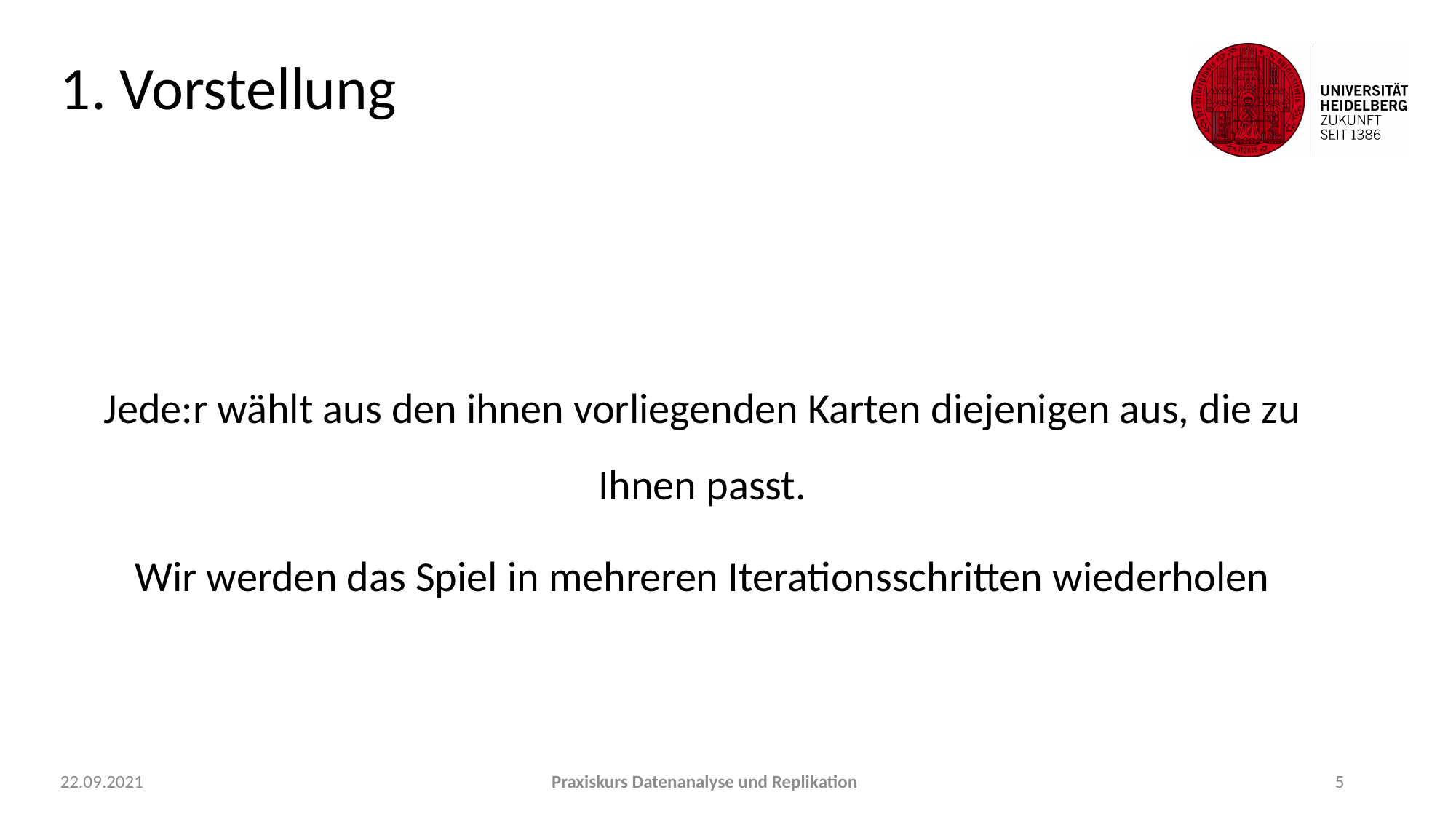

# 1. Vorstellung
Jede:r wählt aus den ihnen vorliegenden Karten diejenigen aus, die zu Ihnen passt.
Wir werden das Spiel in mehreren Iterationsschritten wiederholen
22.09.2021
Praxiskurs Datenanalyse und Replikation
5